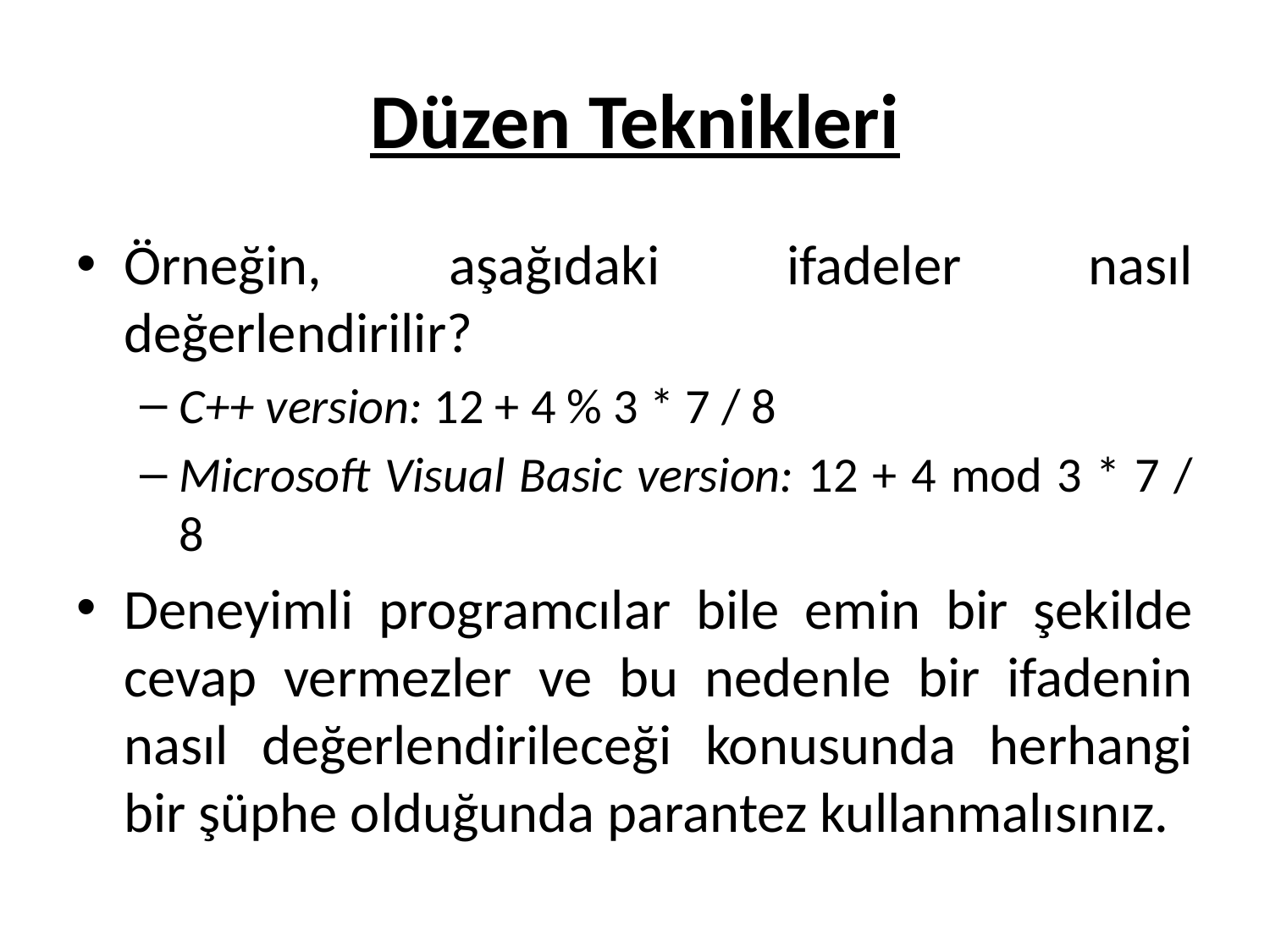

# Düzen Teknikleri
Örneğin, aşağıdaki ifadeler nasıl değerlendirilir?
C++ version: 12 + 4 % 3 * 7 / 8
Microsoft Visual Basic version: 12 + 4 mod 3 * 7 / 8
Deneyimli programcılar bile emin bir şekilde cevap vermezler ve bu nedenle bir ifadenin nasıl değerlendirileceği konusunda herhangi bir şüphe olduğunda parantez kullanmalısınız.